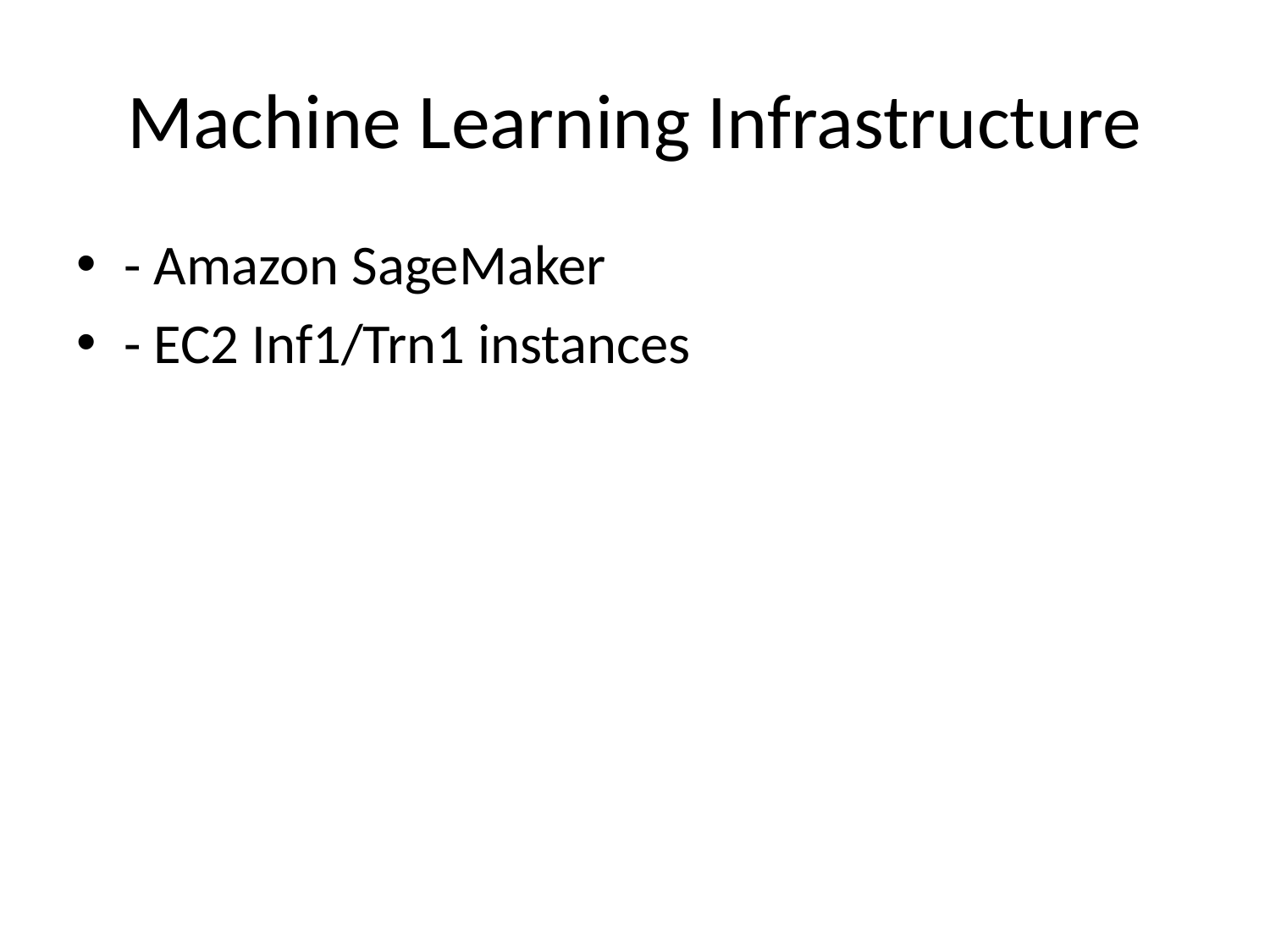

# Machine Learning Infrastructure
- Amazon SageMaker
- EC2 Inf1/Trn1 instances